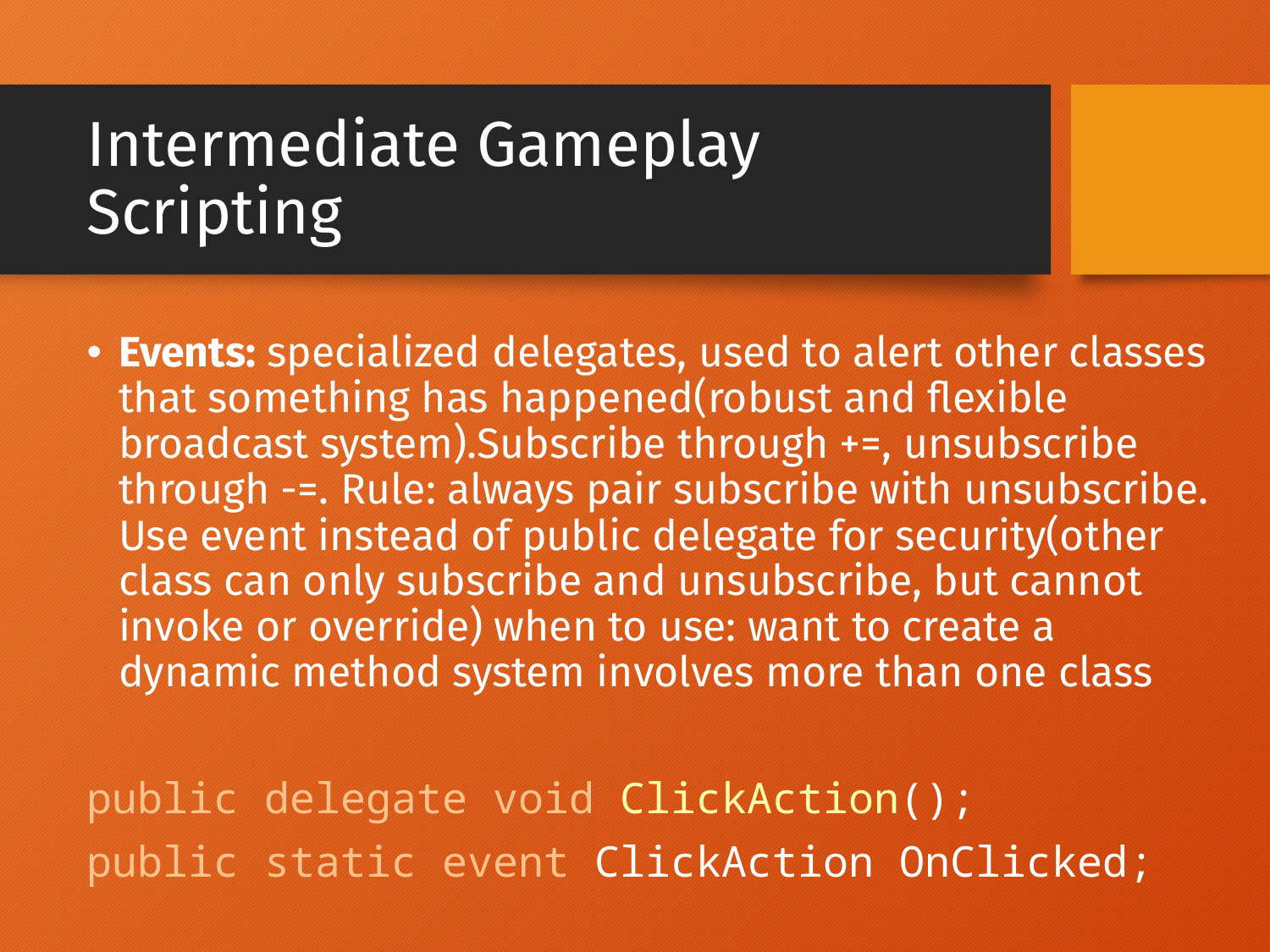

# Intermediate Gameplay Scripting
Events: specialized delegates, used to alert other classes that something has happened(robust and flexible broadcast system).Subscribe through +=, unsubscribe through -=. Rule: always pair subscribe with unsubscribe. Use event instead of public delegate for security(other class can only subscribe and unsubscribe, but cannot invoke or override) when to use: want to create a dynamic method system involves more than one class

public delegate void ClickAction();
public static event ClickAction OnClicked;